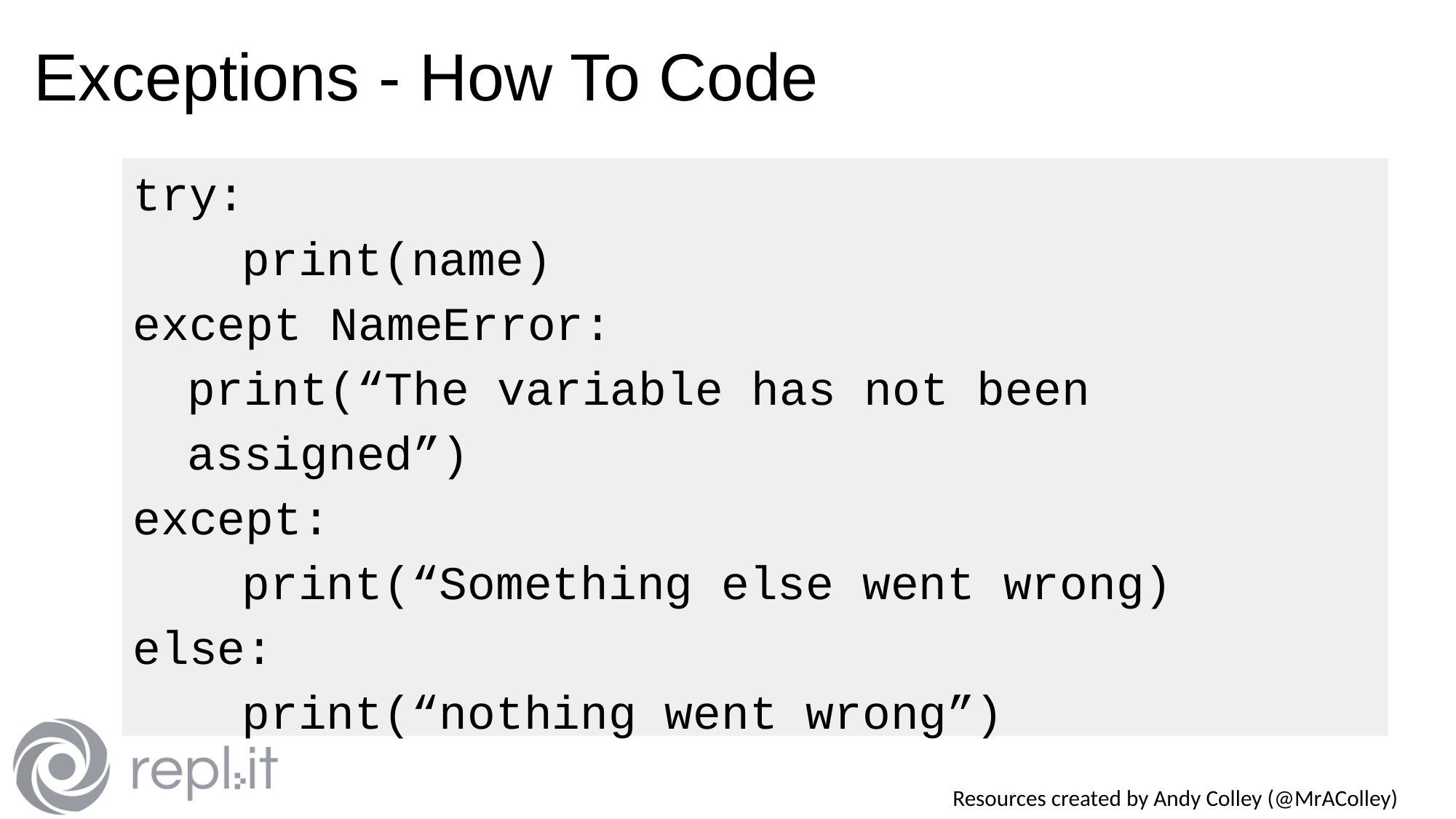

# Exceptions - How To Code
try:
print(name)
except NameError:
print(“The variable has not been assigned”)
except:
	print(“Something else went wrong)
else:
	print(“nothing went wrong”)